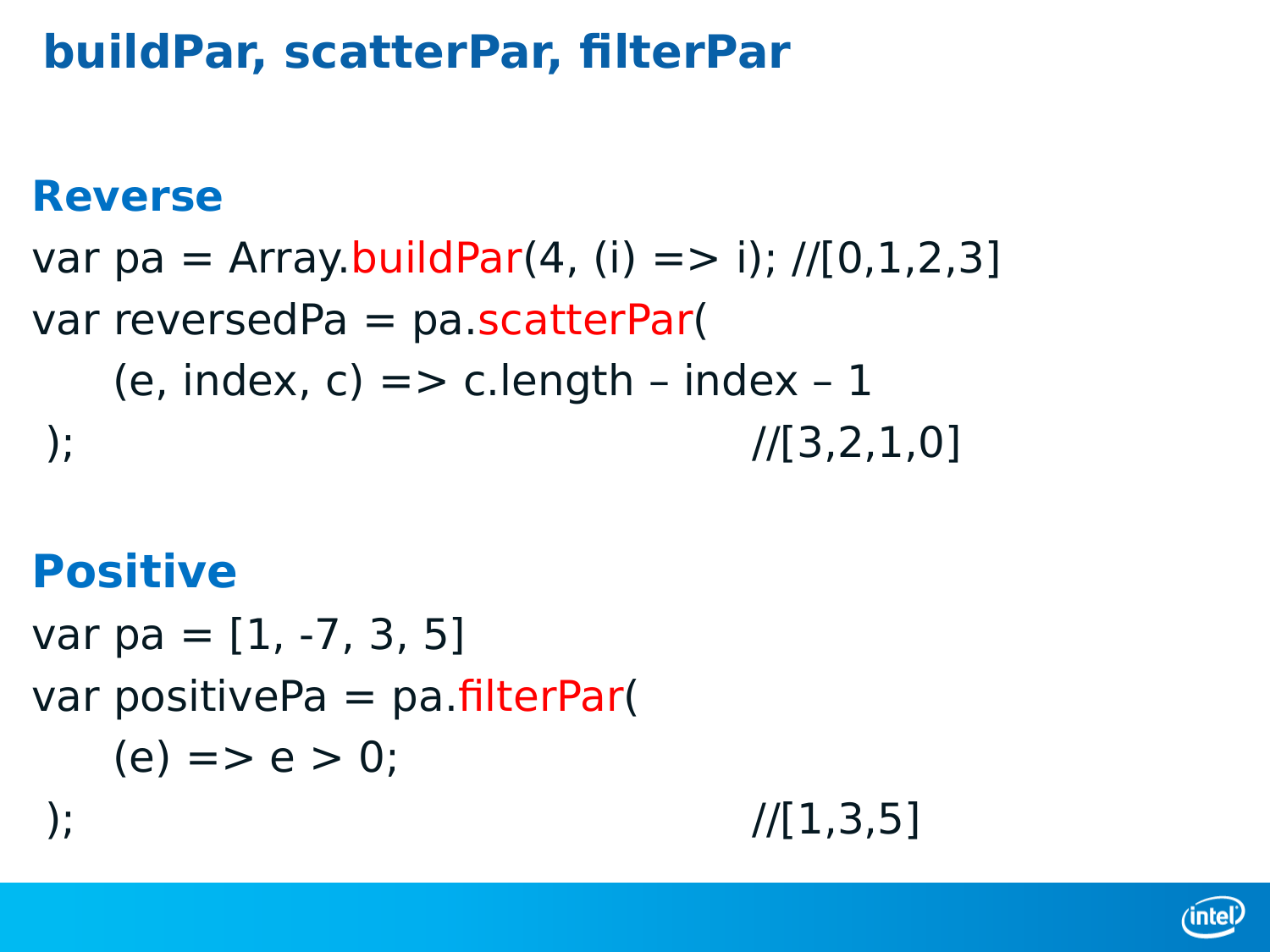

# buildPar, scatterPar, filterPar
Reverse
var pa = Array.buildPar(4, (i) => i); //[0,1,2,3]
var reversedPa = pa.scatterPar(
      (e, index, c) => c.length – index – 1
 );                                                  //[3,2,1,0]

Positive
var pa = [1, -7, 3, 5]
var positivePa = pa.filterPar(
      (e) => e > 0;
 );                                                  //[1,3,5]